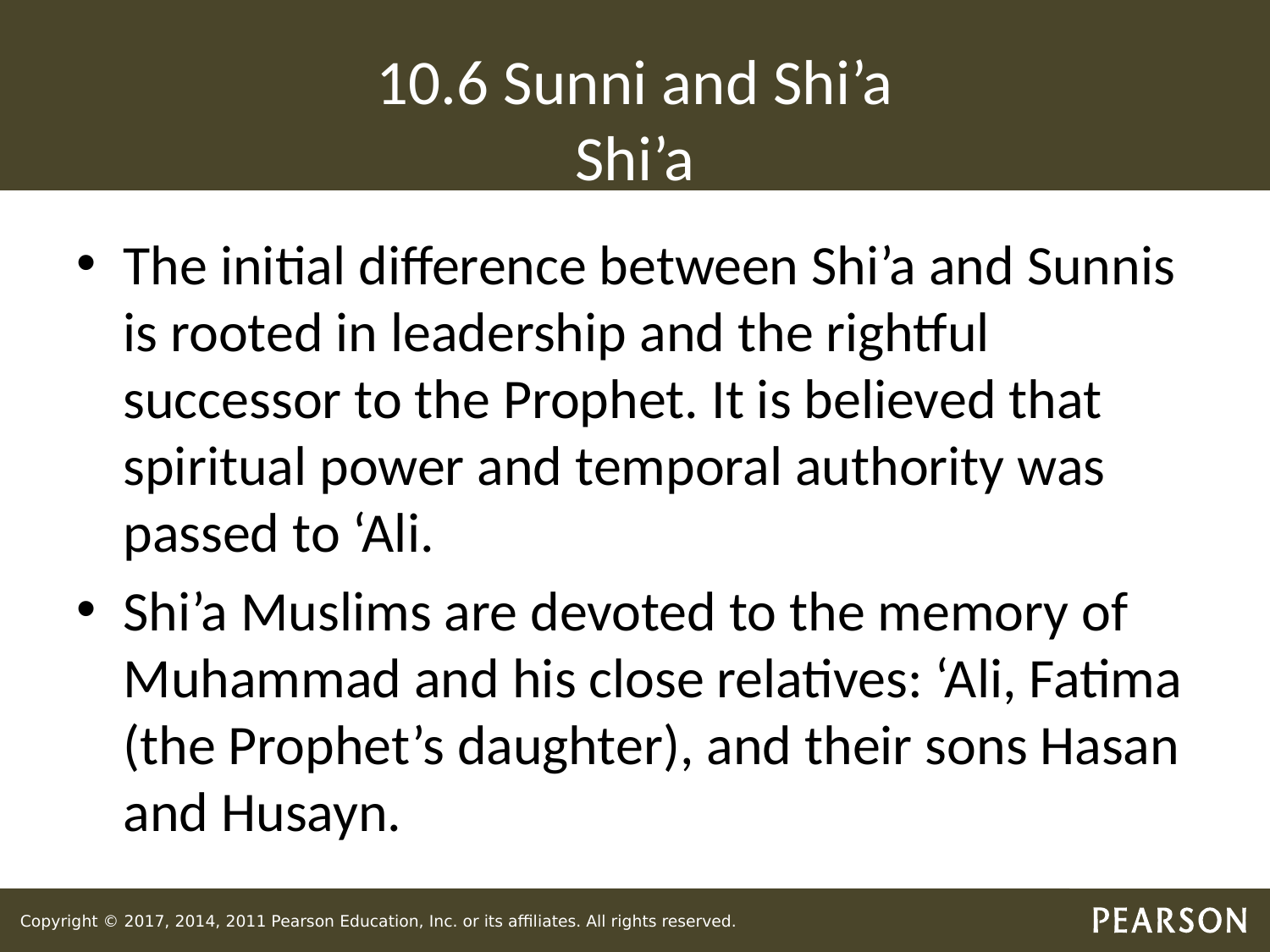

# 10.6 Sunni and Shi’a Shi’a
The initial difference between Shi’a and Sunnis is rooted in leadership and the rightful successor to the Prophet. It is believed that spiritual power and temporal authority was passed to ‘Ali.
Shi’a Muslims are devoted to the memory of Muhammad and his close relatives: ‘Ali, Fatima (the Prophet’s daughter), and their sons Hasan and Husayn.